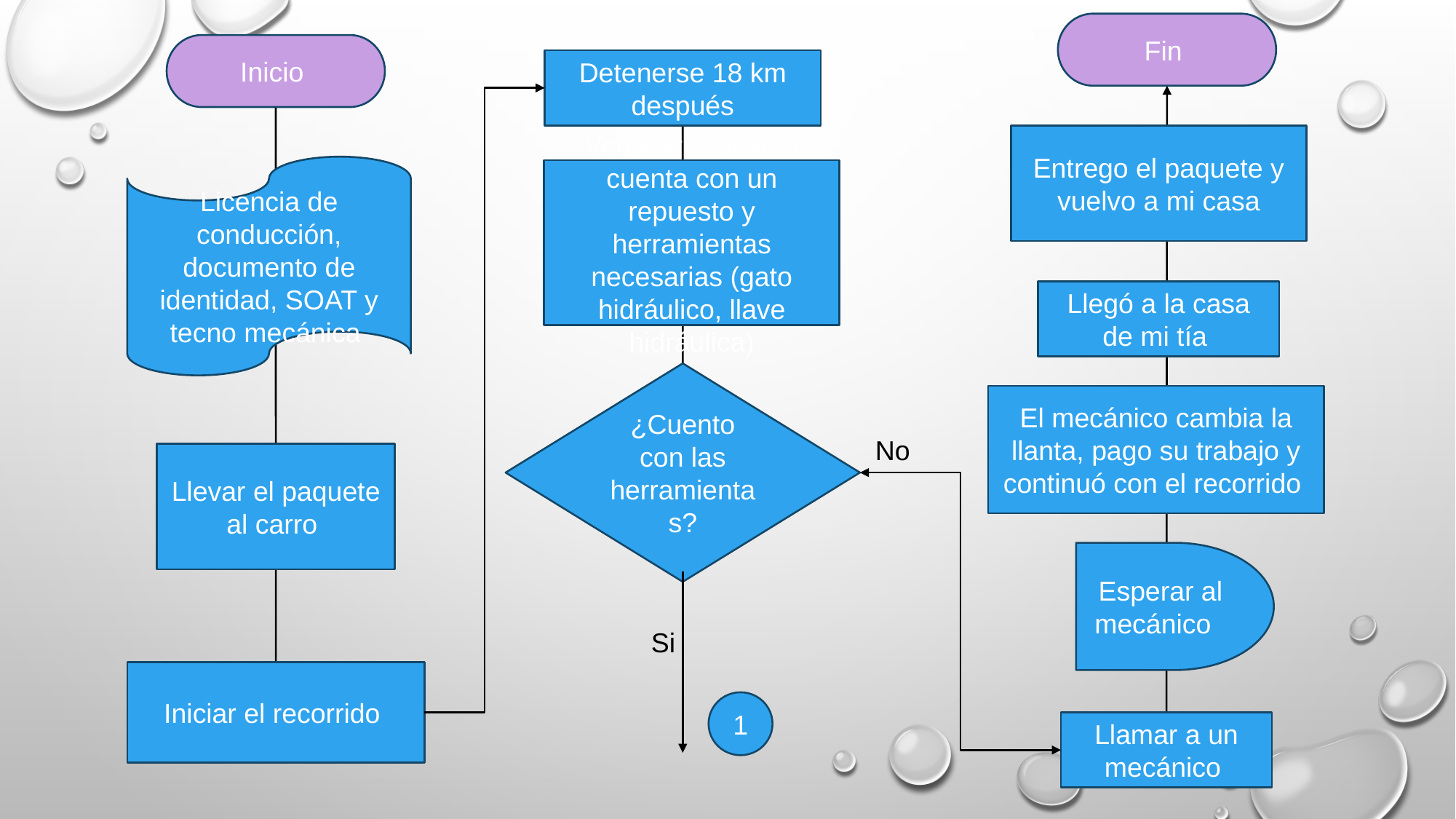

Fin
Inicio
Detenerse 18 km después
Entrego el paquete y vuelvo a mi casa
Licencia de conducción, documento de identidad, SOAT y tecno mecánica
Verificar si el auto cuenta con un repuesto y herramientas necesarias (gato hidráulico, llave hidráulica)
Llegó a la casa de mi tía
¿Cuento con las herramientas?
El mecánico cambia la llanta, pago su trabajo y continuó con el recorrido
No
Llevar el paquete al carro
Esperar al mecánico
Si
Iniciar el recorrido
1
Llamar a un mecánico